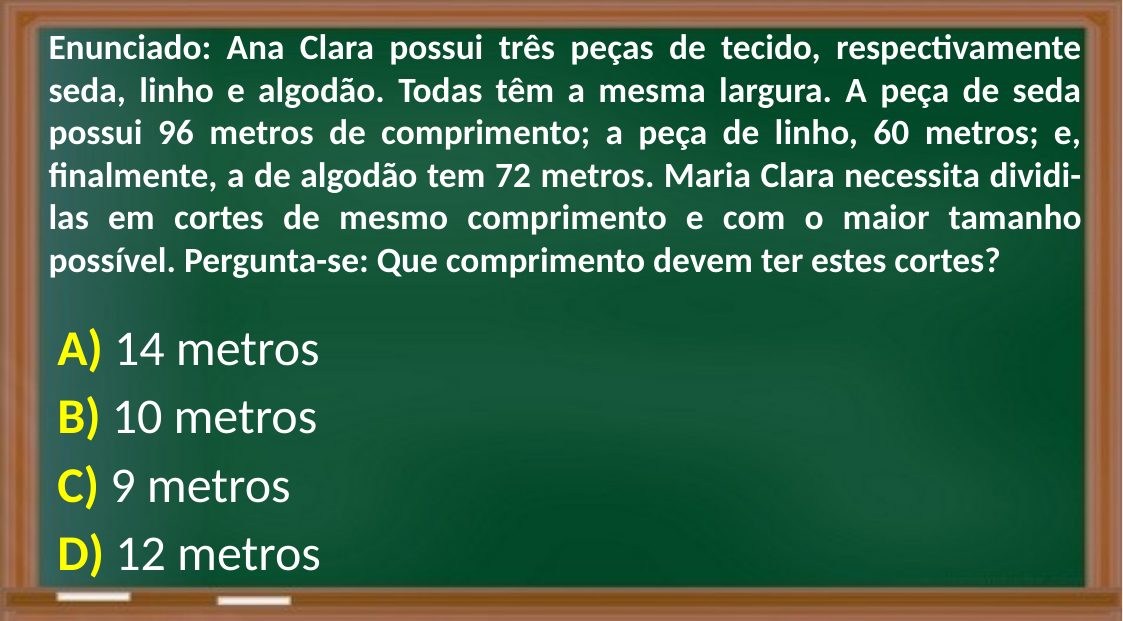

Enunciado: Ana Clara possui três peças de tecido, respectivamente seda, linho e algodão. Todas têm a mesma largura. A peça de seda possui 96 metros de comprimento; a peça de linho, 60 metros; e, finalmente, a de algodão tem 72 metros. Maria Clara necessita dividi-las em cortes de mesmo comprimento e com o maior tamanho possível. Pergunta-se: Que comprimento devem ter estes cortes?
A) 14 metros
B) 10 metros
C) 9 metros
D) 12 metros